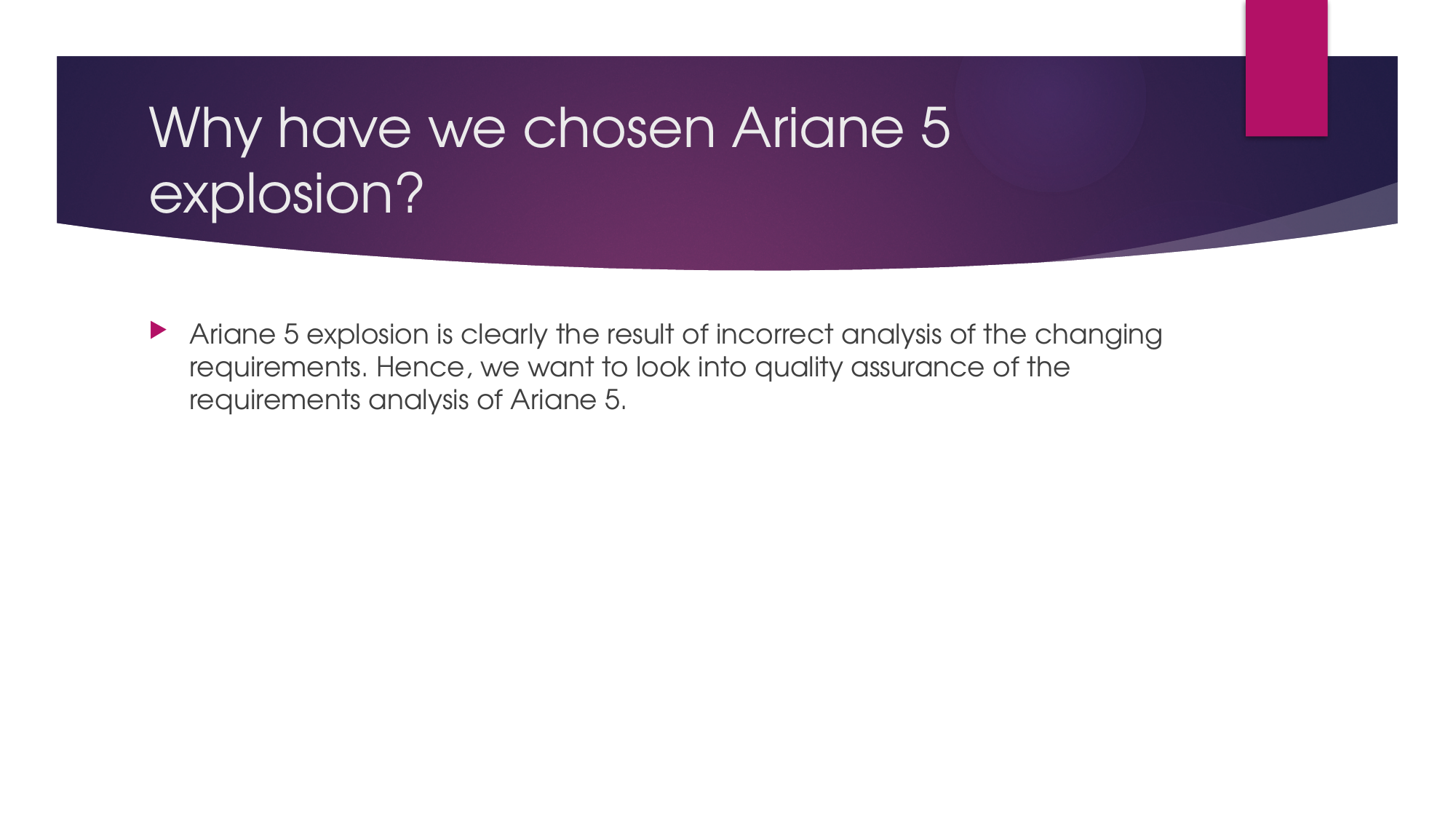

# Why have we chosen Ariane 5 explosion?
Ariane 5 explosion is clearly the result of incorrect analysis of the changing requirements. Hence, we want to look into quality assurance of the requirements analysis of Ariane 5.